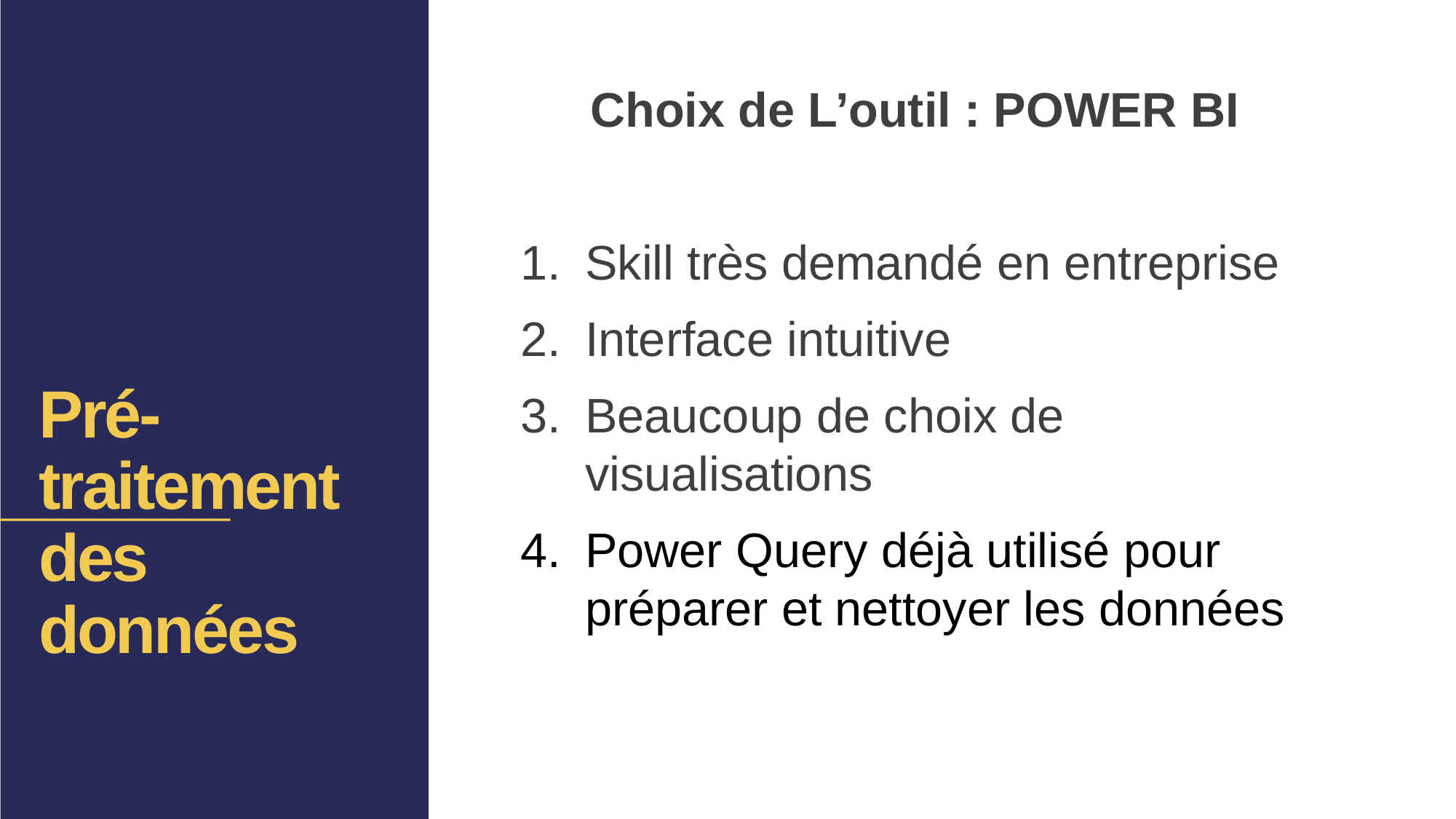

Choix de L’outil : POWER BI

Skill très demandé en entreprise
Interface intuitive
Beaucoup de choix de visualisations
Power Query déjà utilisé pour préparer et nettoyer les données
# Pré-traitement des données